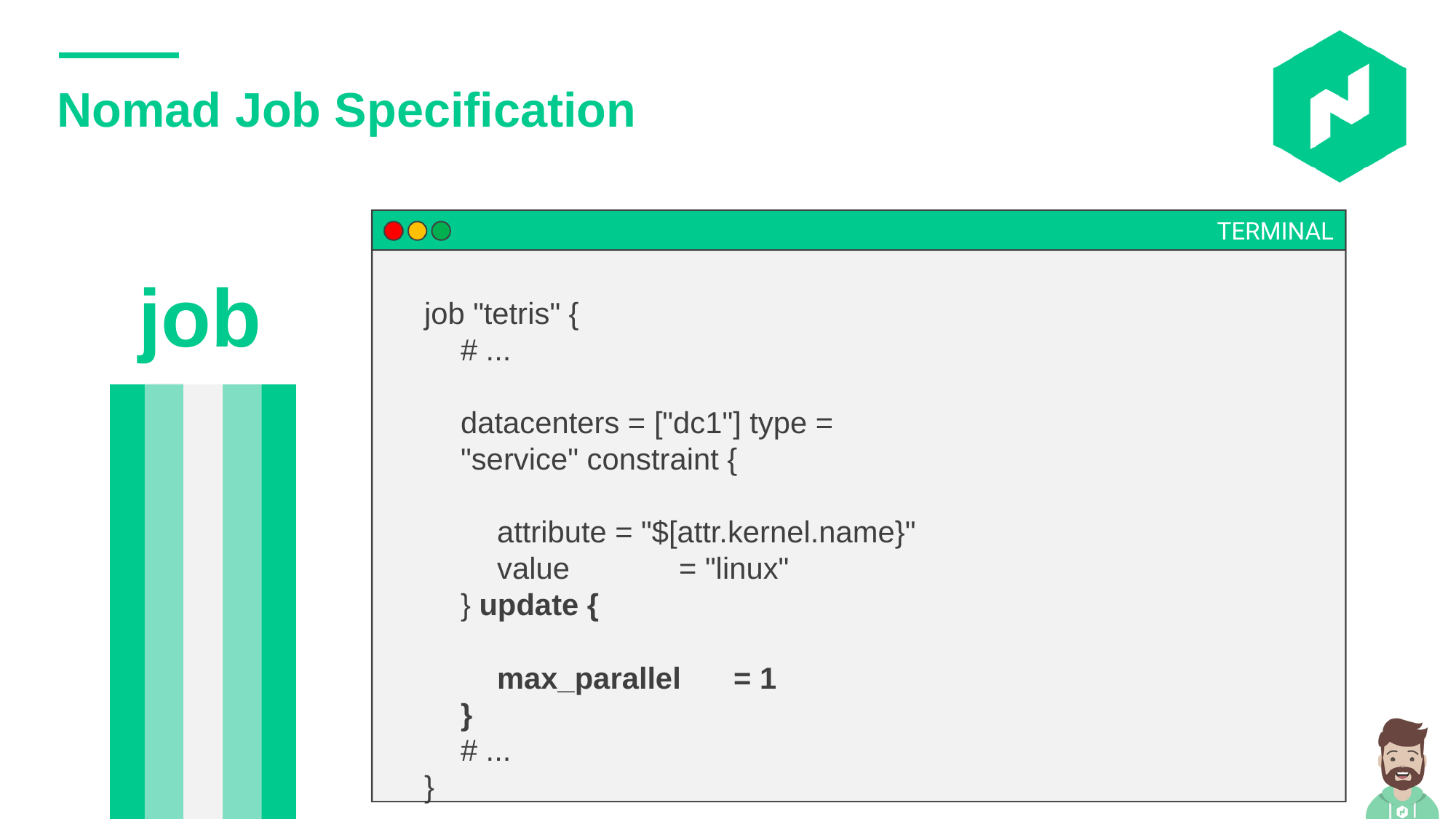

Nomad Job Specification

TERMINAL
job
job "tetris" {
# ...

datacenters = ["dc1"] type = "service" constraint {
attribute = "$[attr.kernel.name}"
value
= "linux"
} update {
max_parallel
= 1
}

# ...
}